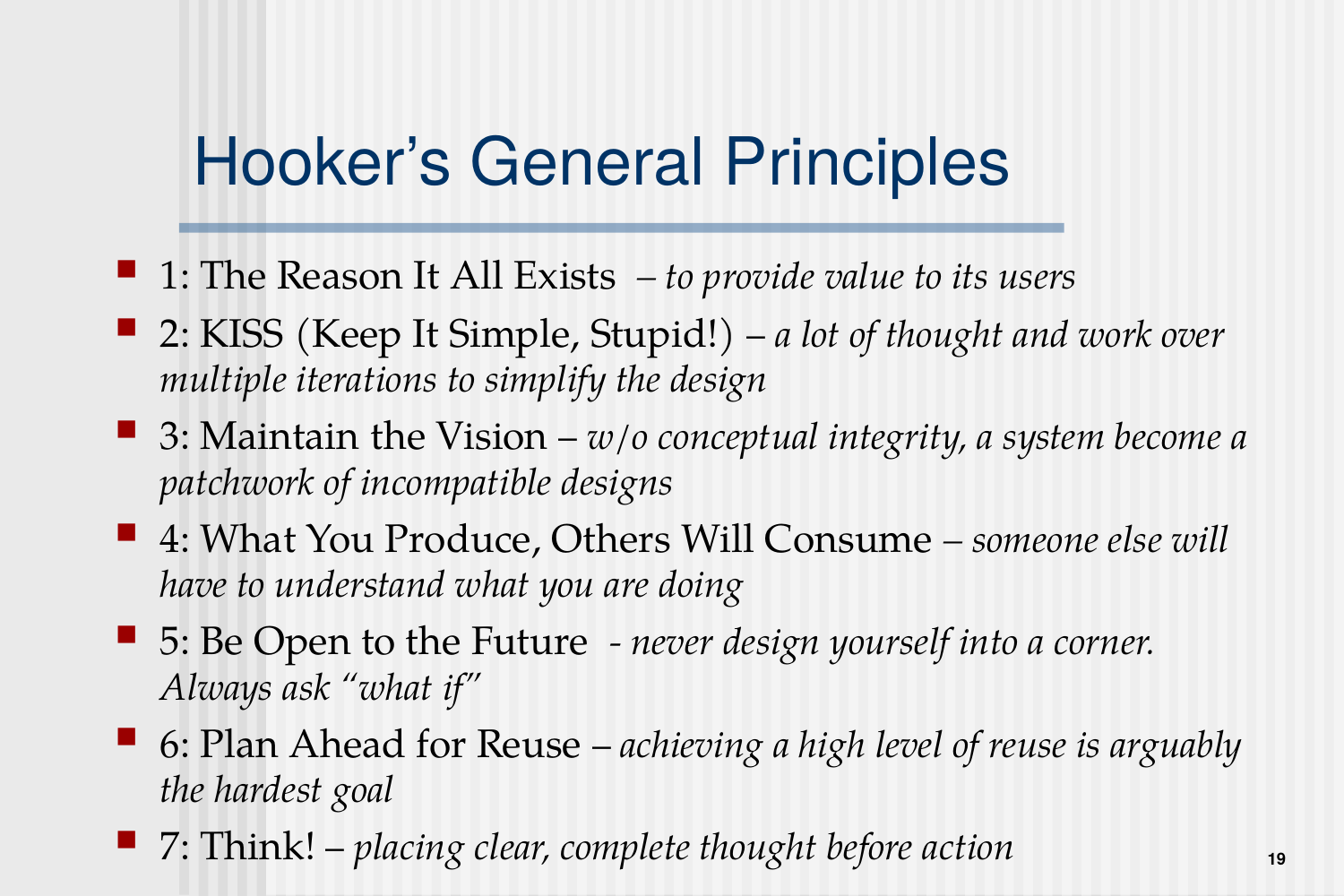

# Hooker’s General Principles
1: The Reason It All Exists  – to provide value to its users
2: KISS (Keep It Simple, Stupid!) – a lot of thought and work over multiple iterations to simplify the design
3: Maintain the Vision – w/o conceptual integrity, a system become a patchwork of incompatible designs
4: What You Produce, Others Will Consume – someone else will have to understand what you are doing
5: Be Open to the Future  - never design yourself into a corner. Always ask “what if”
6: Plan Ahead for Reuse – achieving a high level of reuse is arguably the hardest goal
7: Think! – placing clear, complete thought before action
19